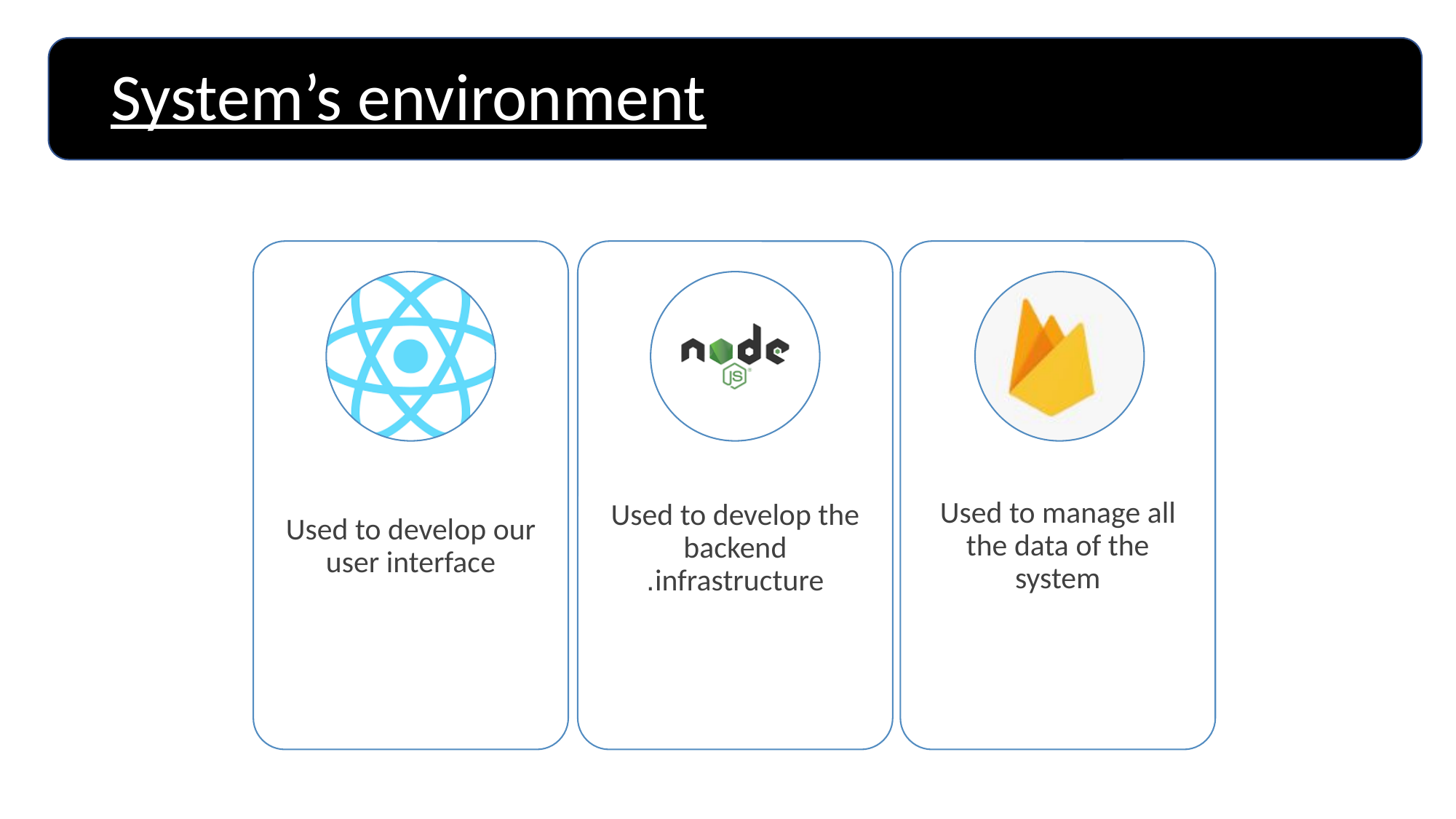

# System’s environment
Used to develop our user interface

Used to develop the backend infrastructure.

Used to manage all the data of the system